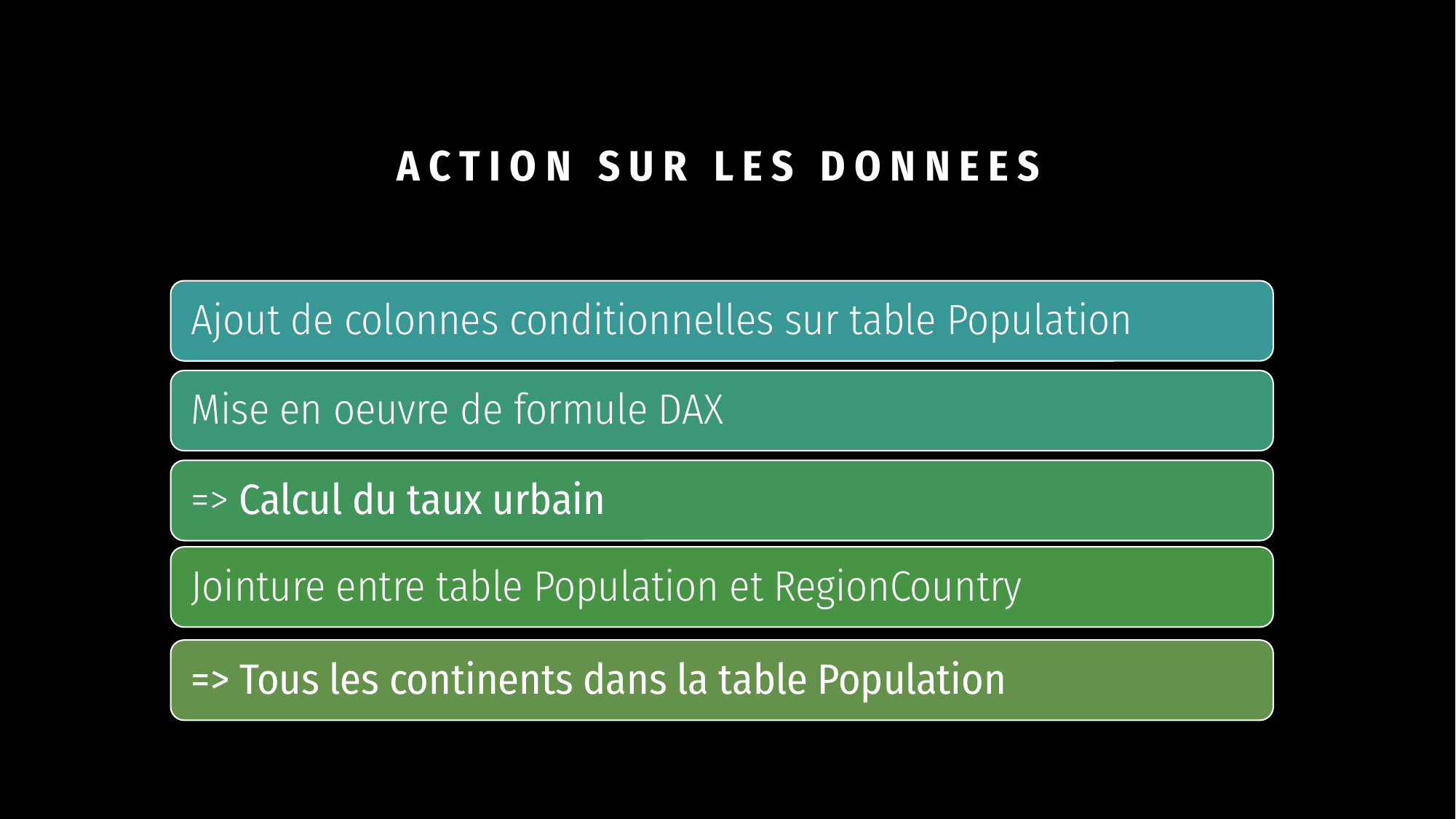

# Action sur les donnees
Ajout de colonnes conditionnelles sur table Population
Mise en oeuvre de formule DAX
=> Calcul du taux urbain
Jointure entre table Population et RegionCountry
=> Tous les continents dans la table Population